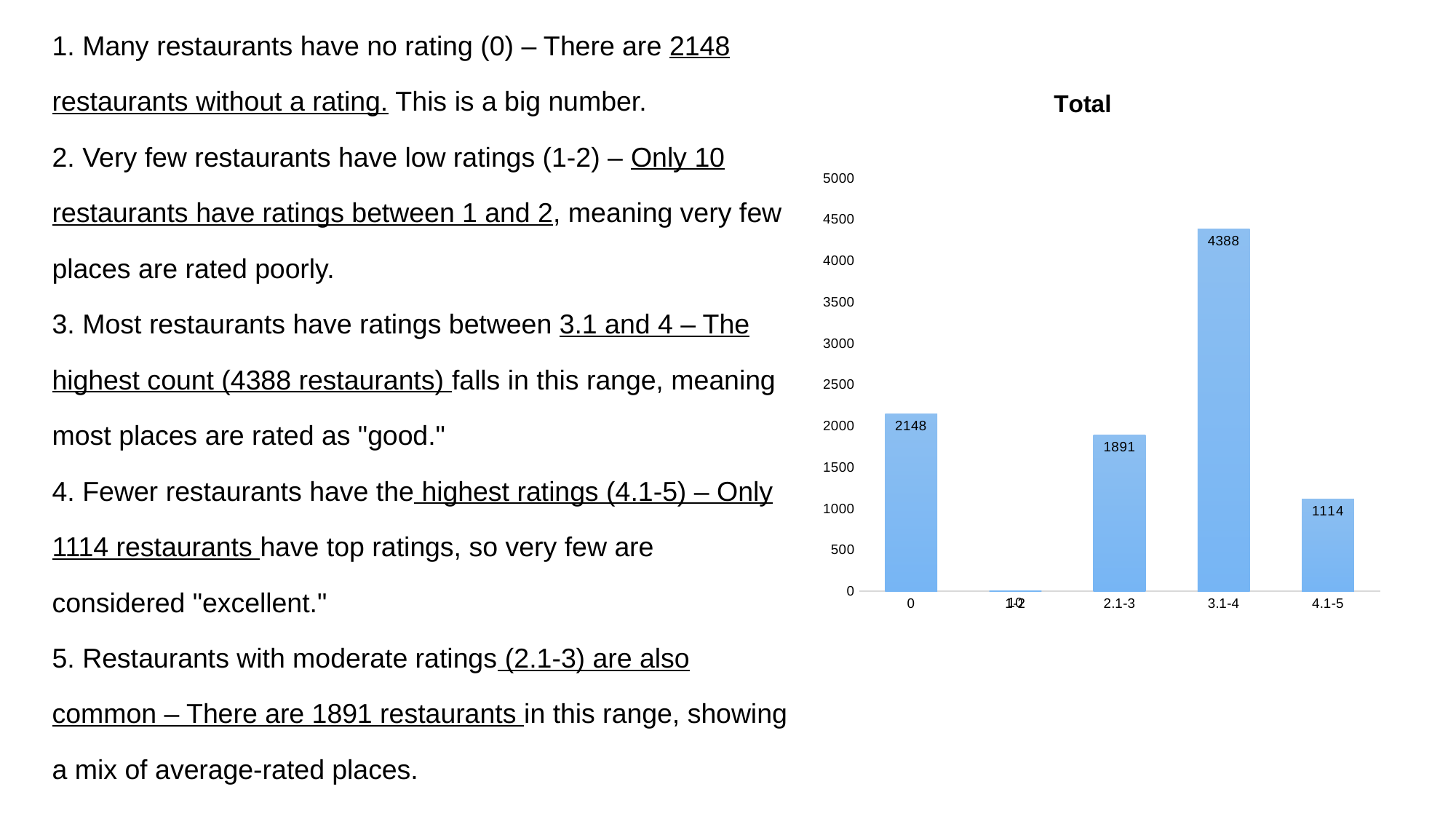

1. Many restaurants have no rating (0) – There are 2148 restaurants without a rating. This is a big number.
2. Very few restaurants have low ratings (1-2) – Only 10 restaurants have ratings between 1 and 2, meaning very few places are rated poorly.
3. Most restaurants have ratings between 3.1 and 4 – The highest count (4388 restaurants) falls in this range, meaning most places are rated as "good."
4. Fewer restaurants have the highest ratings (4.1-5) – Only 1114 restaurants have top ratings, so very few are considered "excellent."
5. Restaurants with moderate ratings (2.1-3) are also common – There are 1891 restaurants in this range, showing a mix of average-rated places.

### Chart:

| Category | Total |
|---|---|
| 0 | 2148.0 |
| 1-2 | 10.0 |
| 2.1-3 | 1891.0 |
| 3.1-4 | 4388.0 |
| 4.1-5 | 1114.0 |